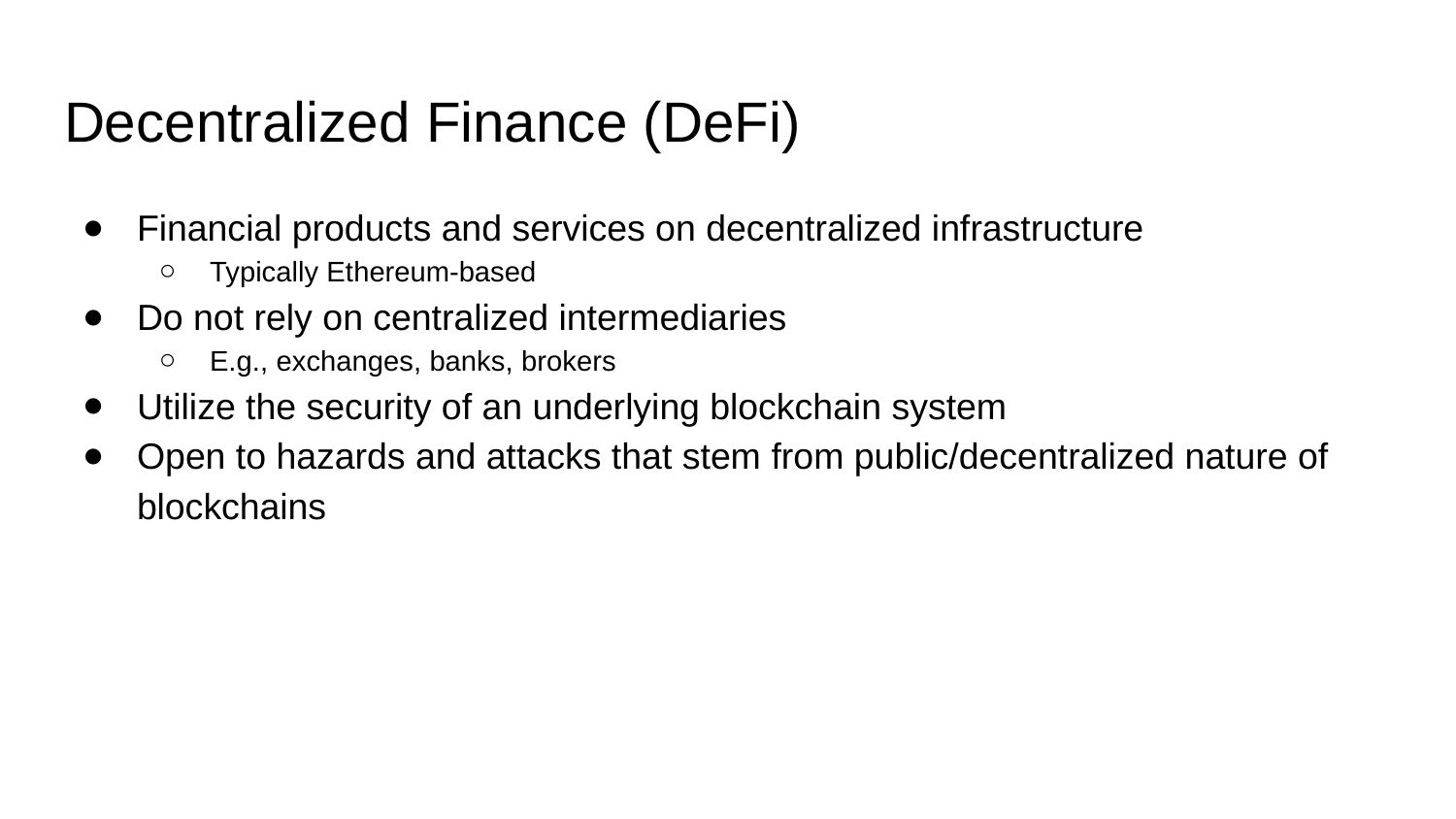

# Decentralized Finance (DeFi)
Financial products and services on decentralized infrastructure
Typically Ethereum-based
Do not rely on centralized intermediaries
E.g., exchanges, banks, brokers
Utilize the security of an underlying blockchain system
Open to hazards and attacks that stem from public/decentralized nature of blockchains